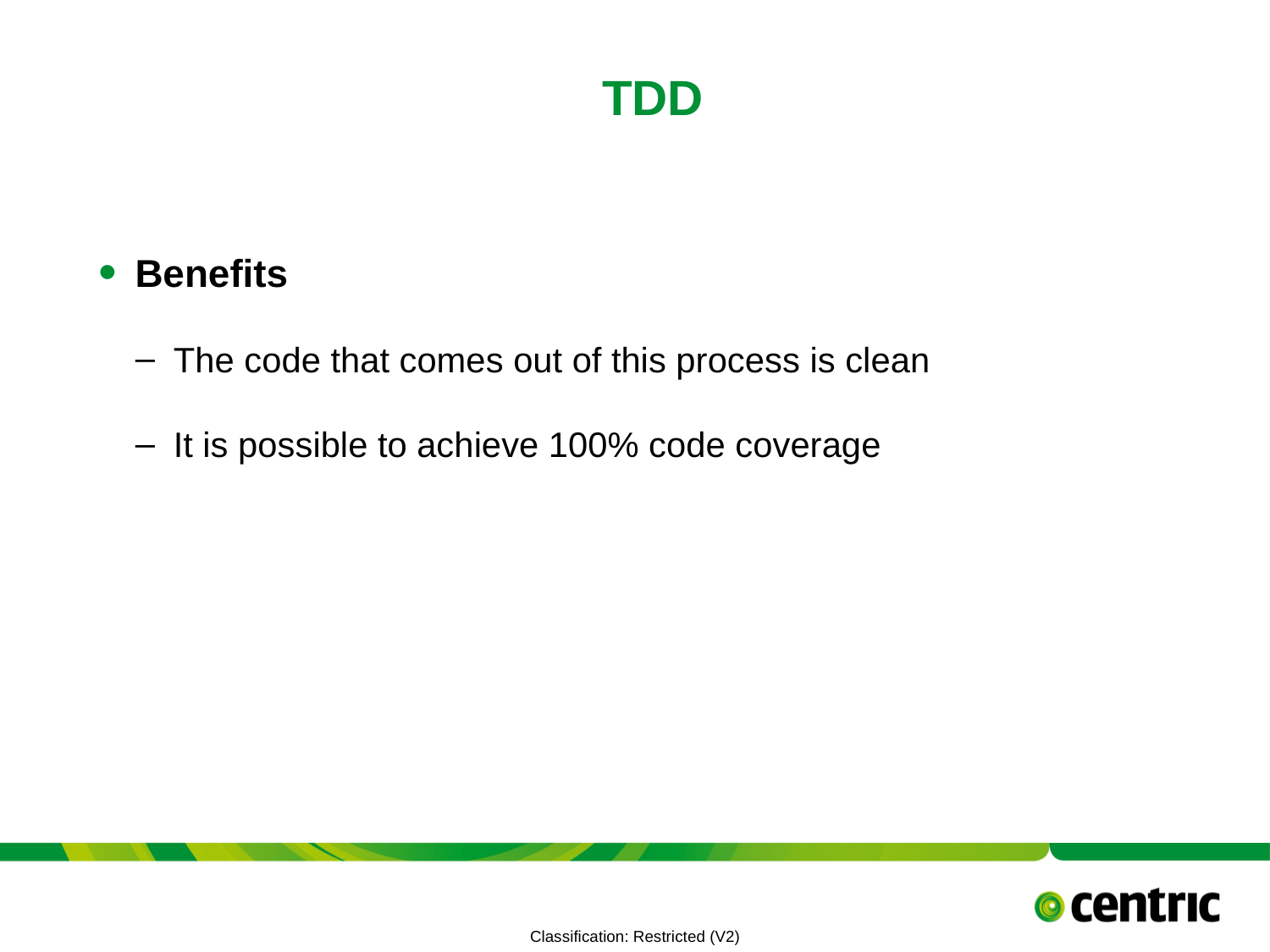

# TDD
Benefits
The code that comes out of this process is clean
It is possible to achieve 100% code coverage
TITLE PRESENTATION
July 8, 2021